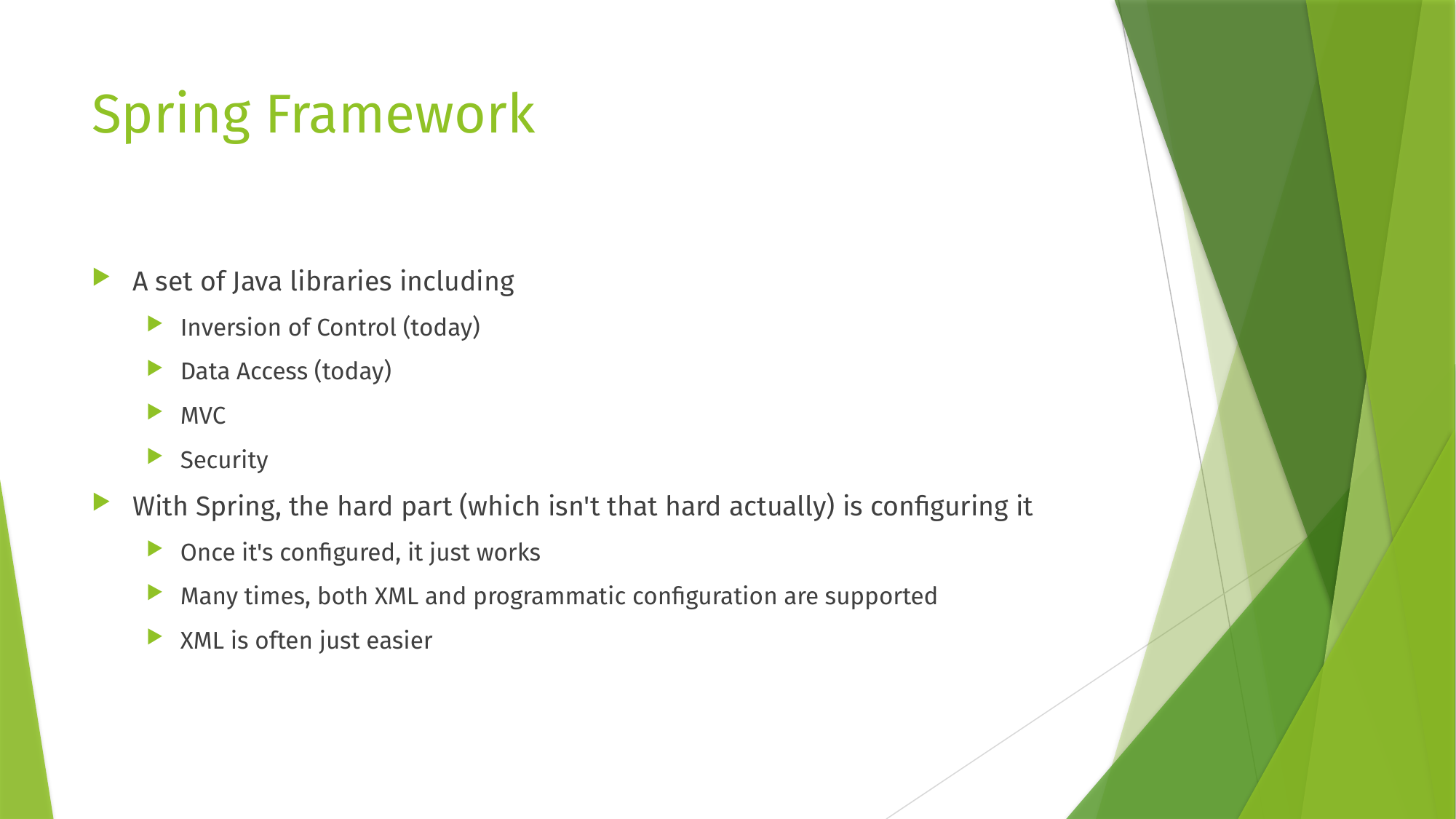

# Spring Framework
A set of Java libraries including
Inversion of Control (today)
Data Access (today)
MVC
Security
With Spring, the hard part (which isn't that hard actually) is configuring it
Once it's configured, it just works
Many times, both XML and programmatic configuration are supported
XML is often just easier